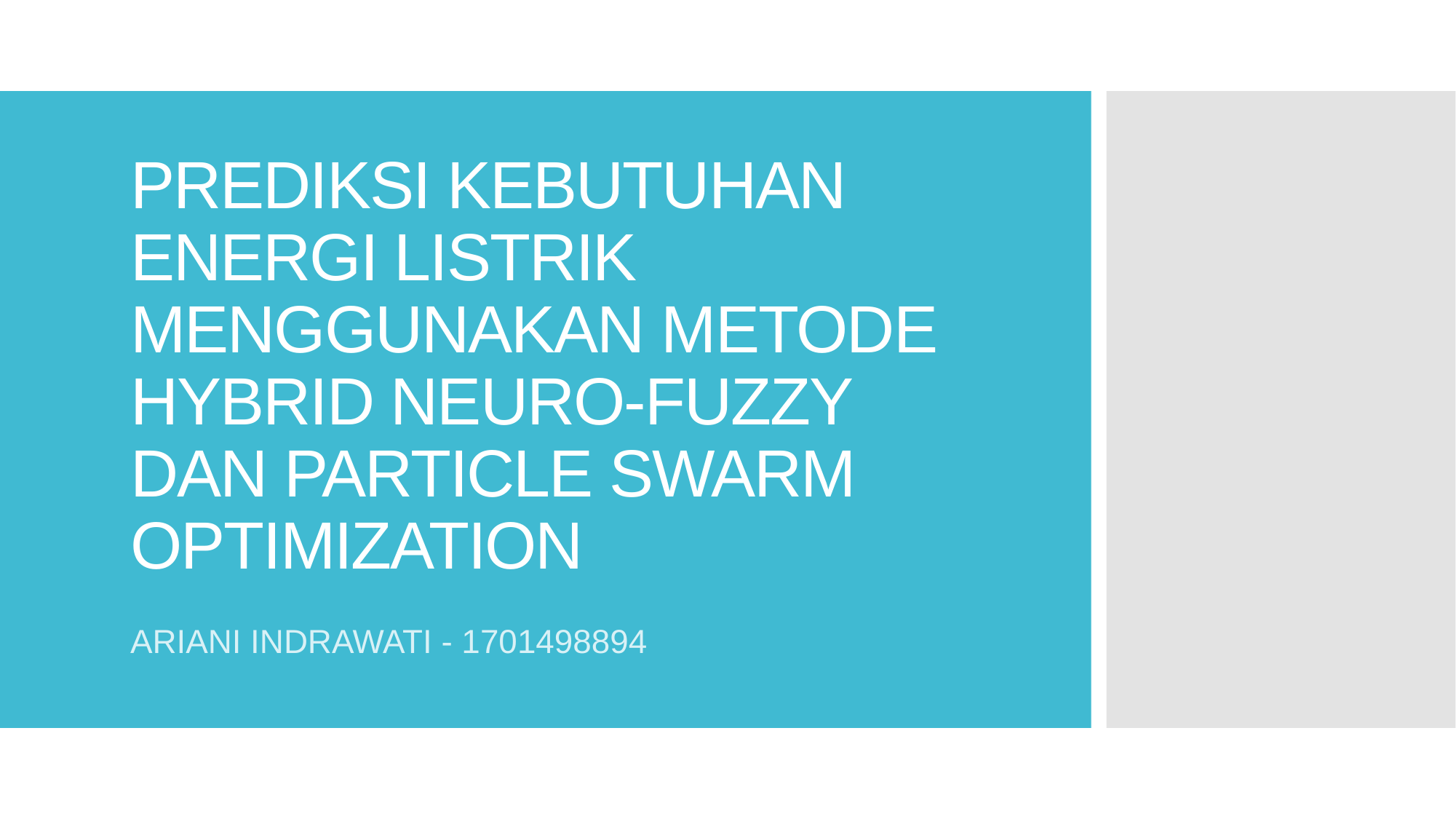

# PREDIKSI KEBUTUHAN ENERGI LISTRIK MENGGUNAKAN METODE HYBRID NEURO-FUZZY DAN PARTICLE SWARM OPTIMIZATION
ARIANI INDRAWATI - 1701498894